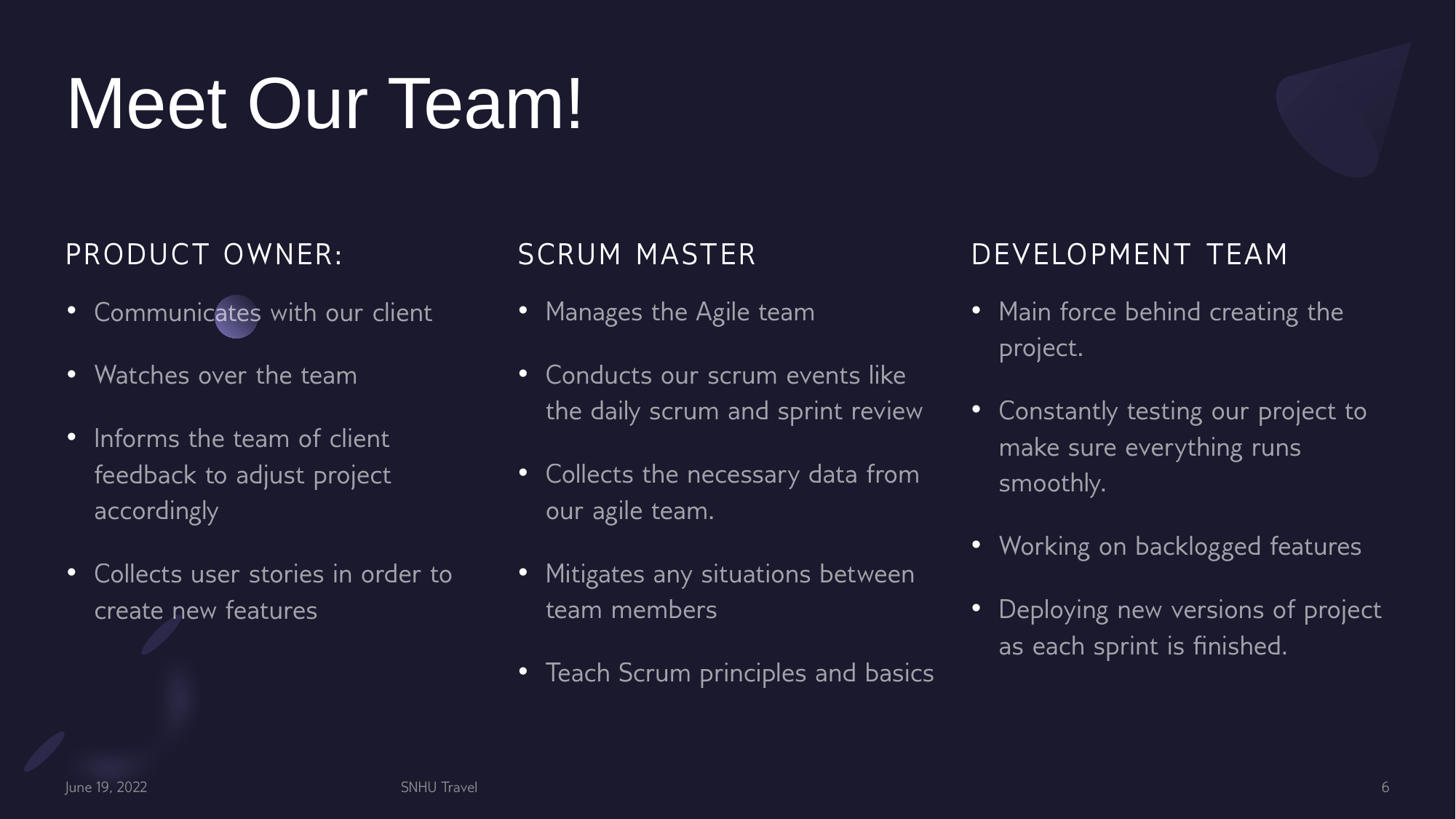

# Meet Our Team!
Product Owner:
Scrum Master
Development Team
Manages the Agile team
Conducts our scrum events like the daily scrum and sprint review
Collects the necessary data from our agile team.
Mitigates any situations between team members
Teach Scrum principles and basics
Main force behind creating the project.
Constantly testing our project to make sure everything runs smoothly.
Working on backlogged features
Deploying new versions of project as each sprint is finished.

Communicates with our client
Watches over the team
Informs the team of client feedback to adjust project accordingly
Collects user stories in order to create new features

June 19, 2022
SNHU Travel
6